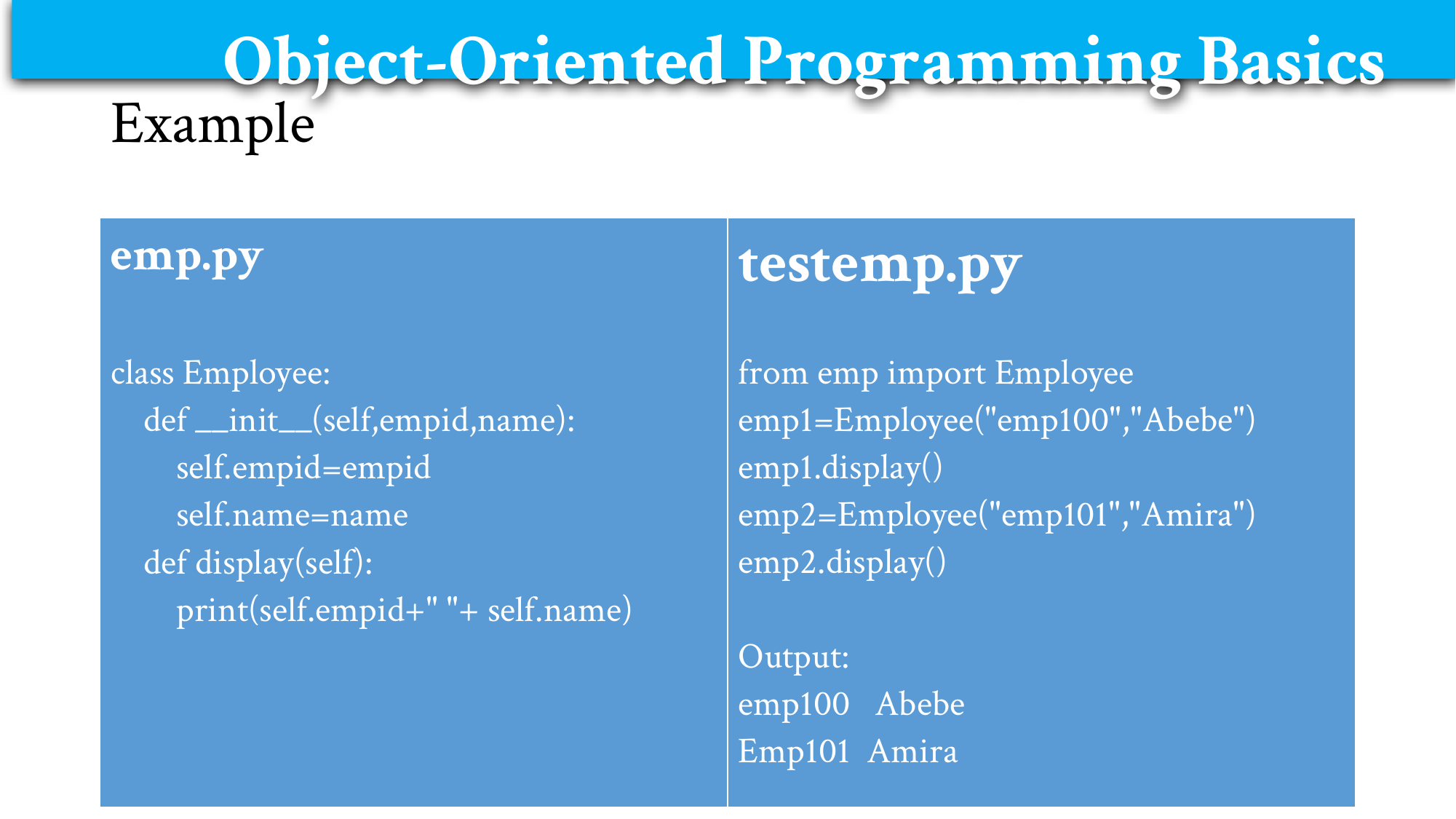

Object-Oriented Programming Basics

# Example
| emp.py class Employee:     def \_\_init\_\_(self,empid,name):         self.empid=empid         self.name=name     def display(self):         print(self.empid+" "+ self.name) | testemp.py from emp import Employee emp1=Employee("emp100","Abebe") emp1.display() emp2=Employee("emp101","Amira") emp2.display() Output: emp100 Abebe Emp101 Amira |
| --- | --- |
8